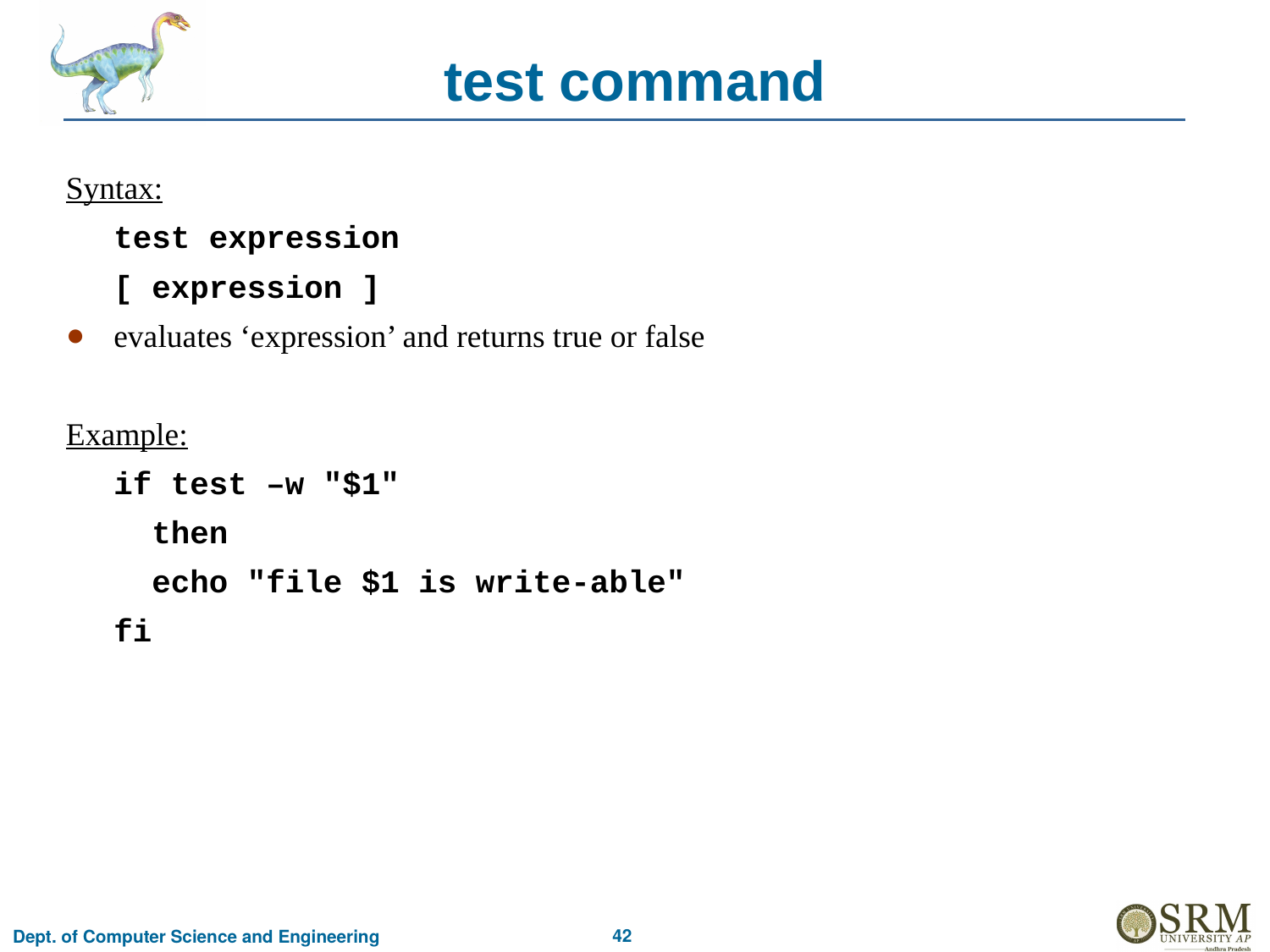

# test command
Syntax:
	test expression
	[ expression ]
evaluates ‘expression’ and returns true or false

Example:
	if test –w "$1"
	  then
	  echo "file $1 is write-able"
	fi
42